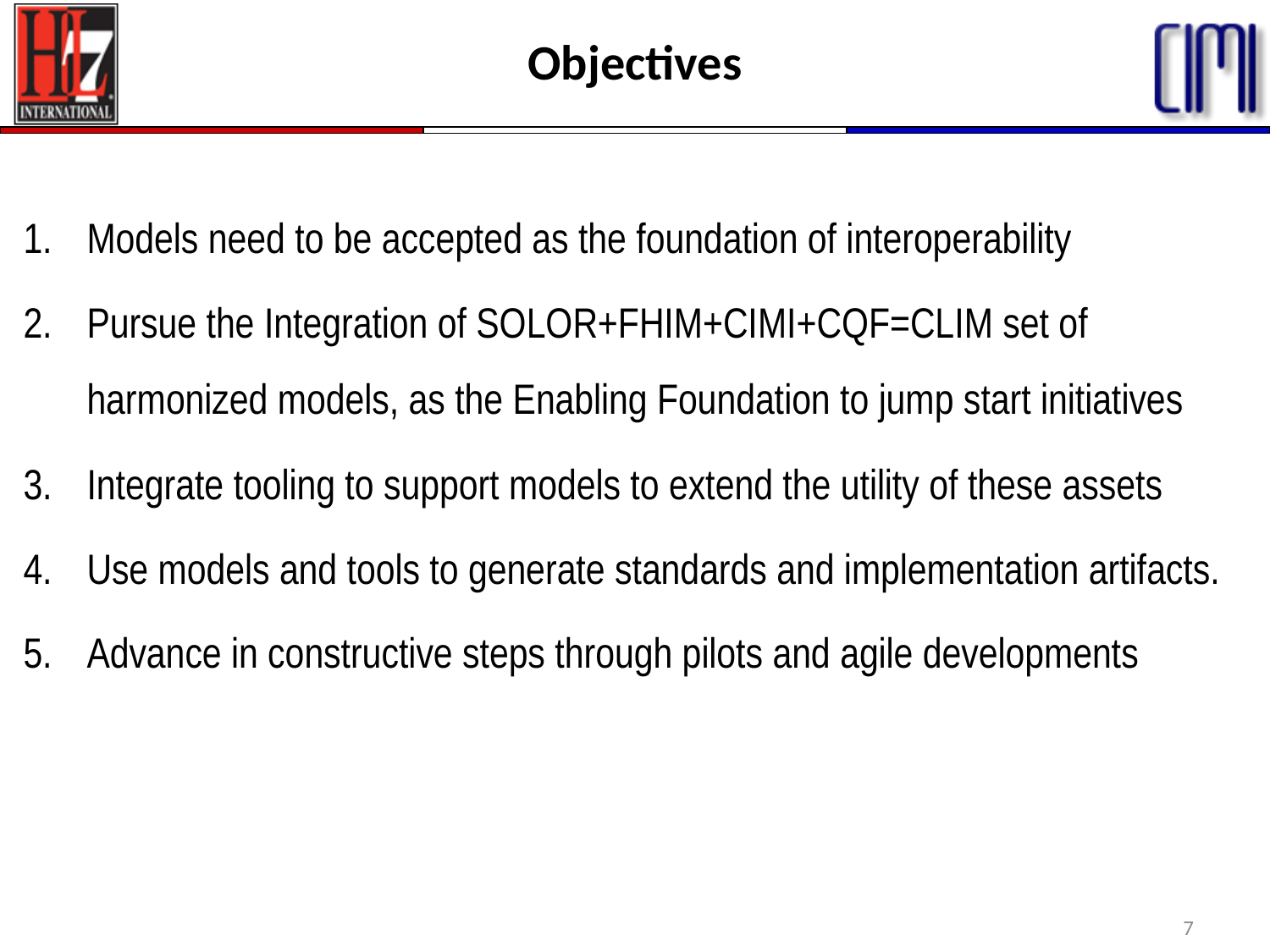

# Objectives
Models need to be accepted as the foundation of interoperability
Pursue the Integration of SOLOR+FHIM+CIMI+CQF=CLIM set of harmonized models, as the Enabling Foundation to jump start initiatives
Integrate tooling to support models to extend the utility of these assets
Use models and tools to generate standards and implementation artifacts.
Advance in constructive steps through pilots and agile developments
7